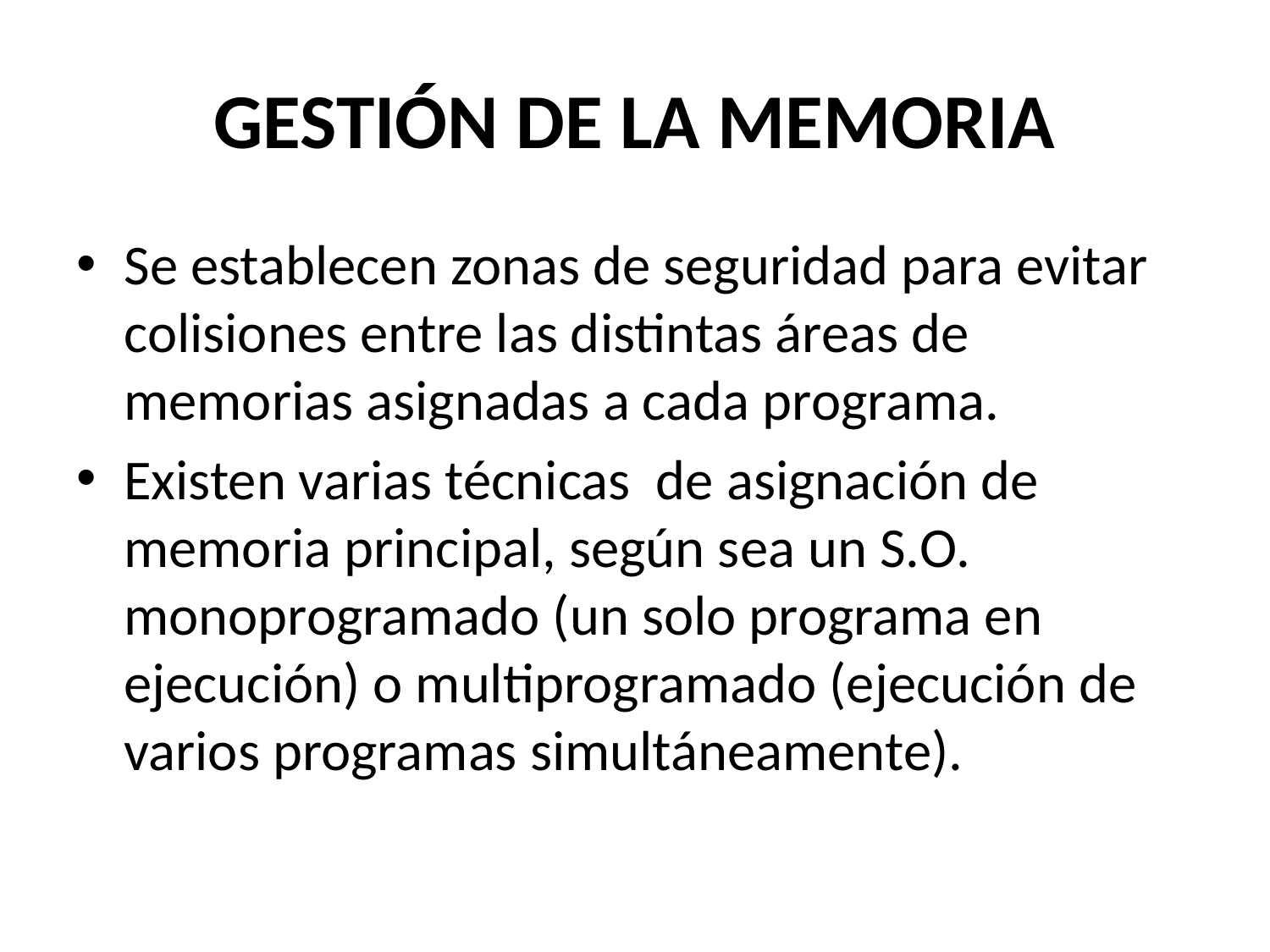

# GESTIÓN DE LA MEMORIA
Se establecen zonas de seguridad para evitar colisiones entre las distintas áreas de memorias asignadas a cada programa.
Existen varias técnicas  de asignación de memoria principal, según sea un S.O. monoprogramado (un solo programa en ejecución) o multiprogramado (ejecución de varios programas simultáneamente).